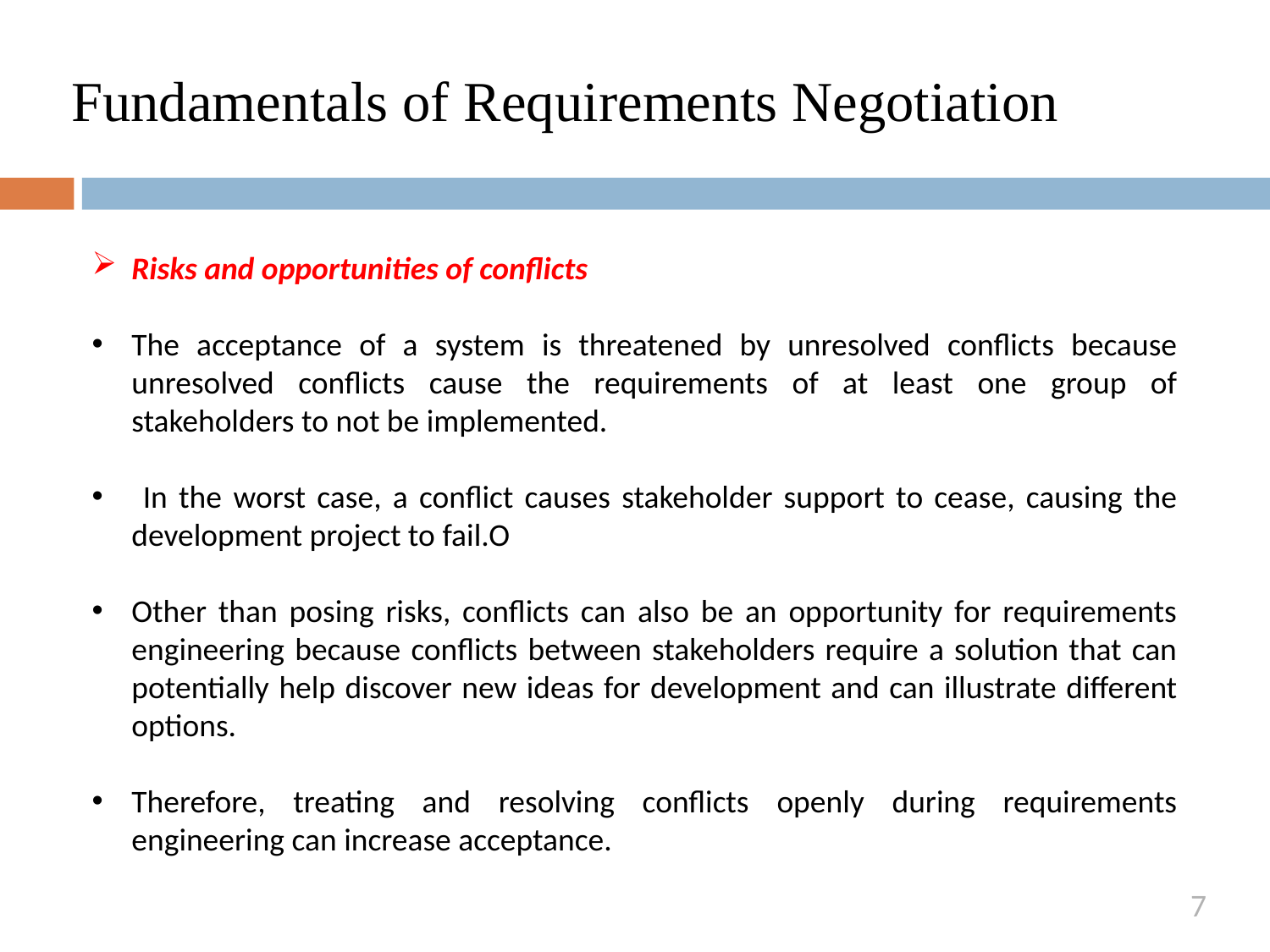

# Fundamentals of Requirements Negotiation
Risks and opportunities of conflicts

The acceptance of a system is threatened by unresolved conflicts because unresolved conflicts cause the requirements of at least one group of stakeholders to not be implemented.

 In the worst case, a conflict causes stakeholder support to cease, causing the development project to fail.O

Other than posing risks, conflicts can also be an opportunity for requirements engineering because conflicts between stakeholders require a solution that can potentially help discover new ideas for development and can illustrate different options.

Therefore, treating and resolving conflicts openly during requirements engineering can increase acceptance.
7